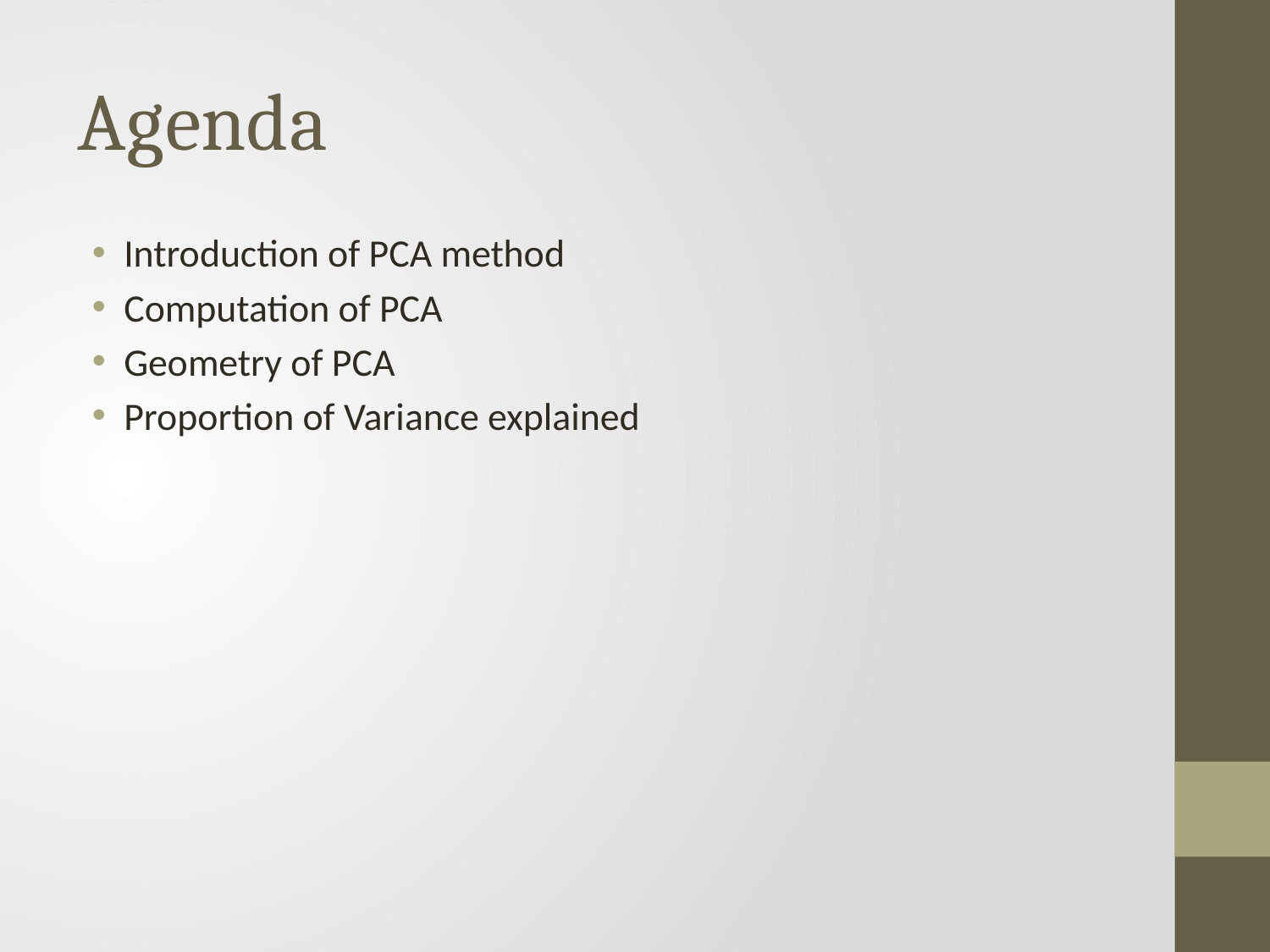

# Agenda
Introduction of PCA method
Computation of PCA
Geometry of PCA
Proportion of Variance explained